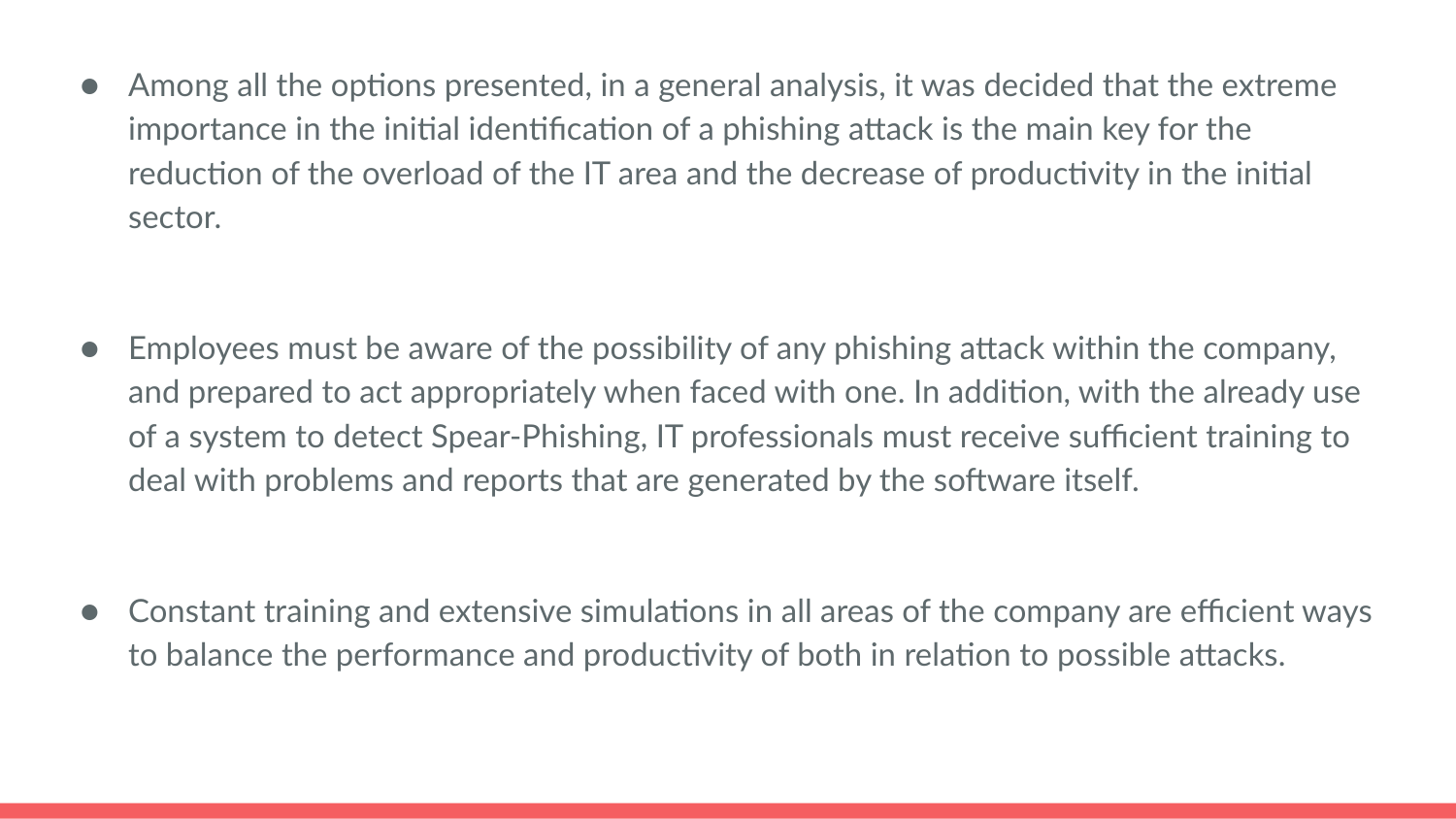

Among all the options presented, in a general analysis, it was decided that the extreme importance in the initial identification of a phishing attack is the main key for the reduction of the overload of the IT area and the decrease of productivity in the initial sector.

Employees must be aware of the possibility of any phishing attack within the company, and prepared to act appropriately when faced with one. In addition, with the already use of a system to detect Spear-Phishing, IT professionals must receive sufficient training to deal with problems and reports that are generated by the software itself.

Constant training and extensive simulations in all areas of the company are efficient ways to balance the performance and productivity of both in relation to possible attacks.